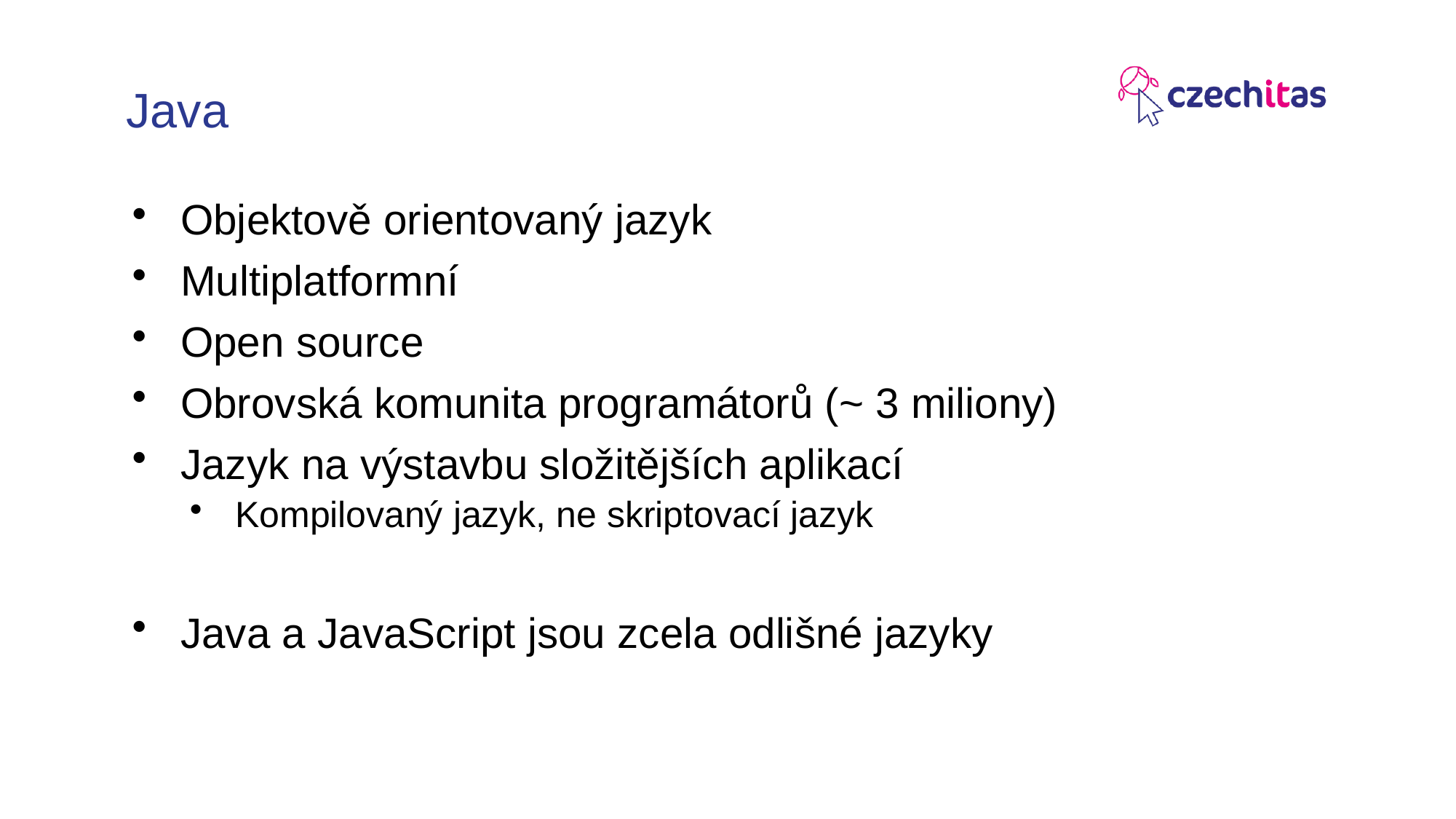

# Java
Objektově orientovaný jazyk
Multiplatformní
Open source
Obrovská komunita programátorů (~ 3 miliony)
Jazyk na výstavbu složitějších aplikací
Kompilovaný jazyk, ne skriptovací jazyk

Java a JavaScript jsou zcela odlišné jazyky